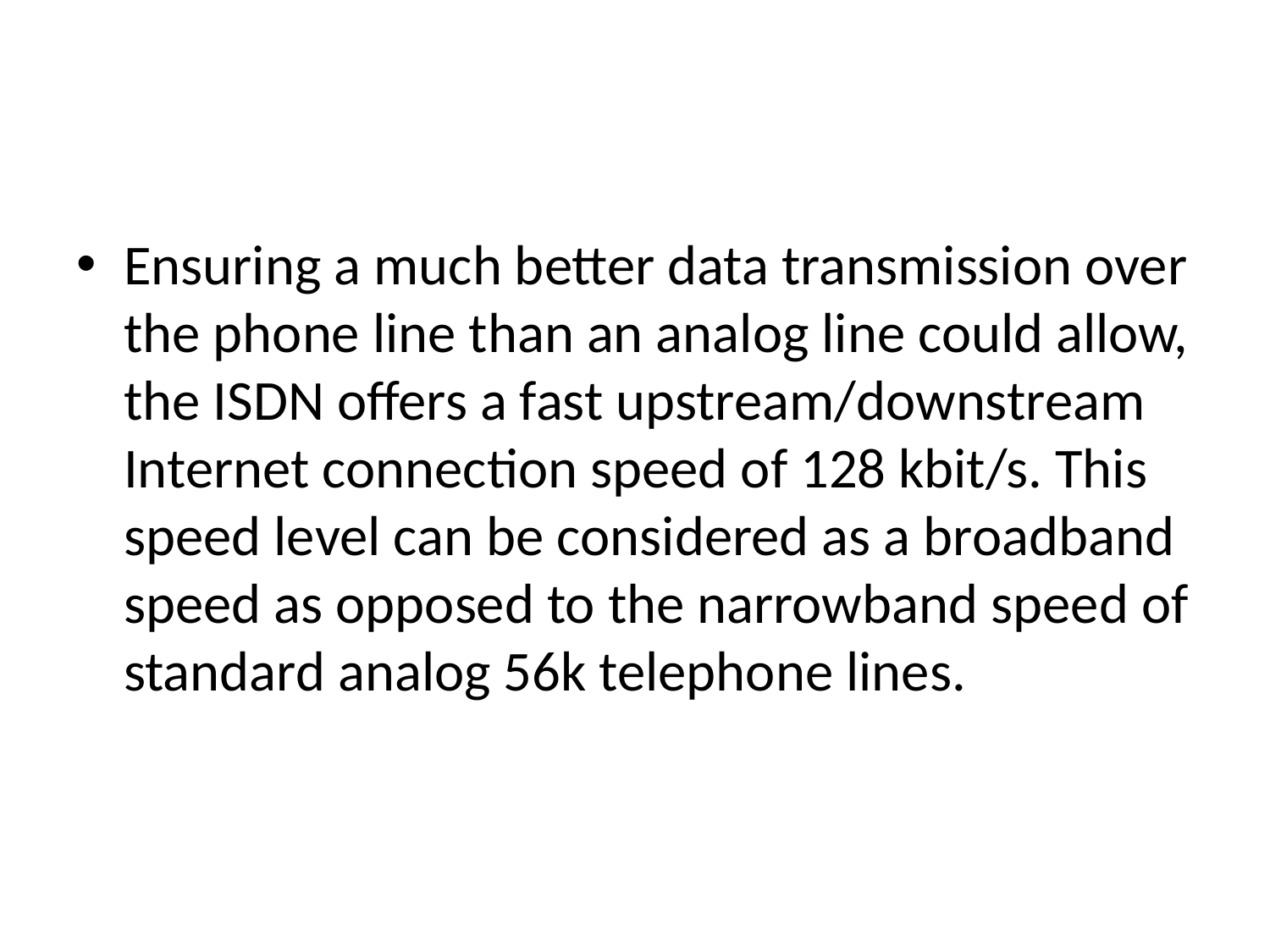

#
Ensuring a much better data transmission over the phone line than an analog line could allow, the ISDN offers a fast upstream/downstream Internet connection speed of 128 kbit/s. This speed level can be considered as a broadband speed as opposed to the narrowband speed of standard analog 56k telephone lines.